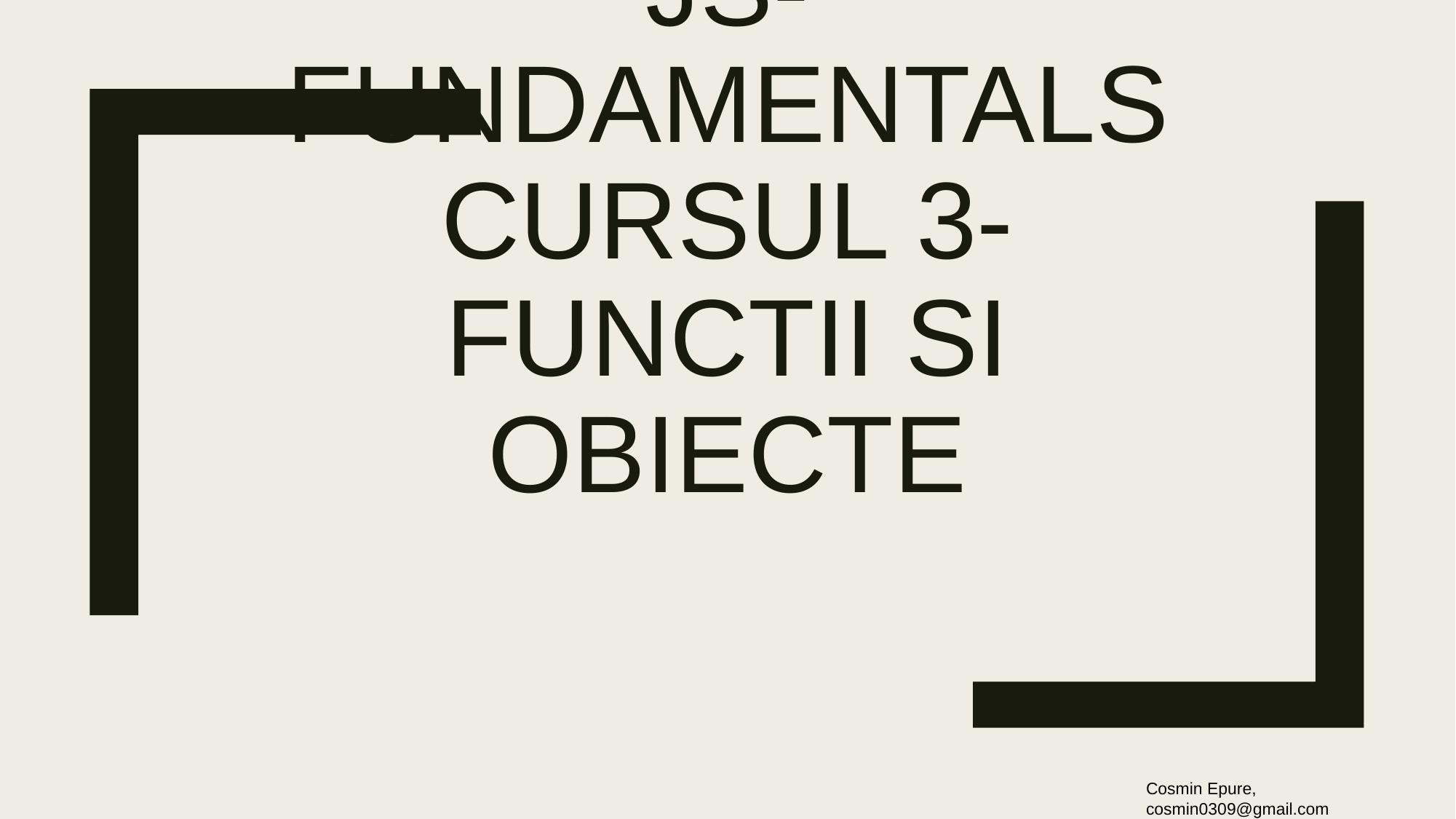

# Js-Fundamentals Cursul 3-Functii si obiecte

Cosmin Epure, cosmin0309@gmail.com